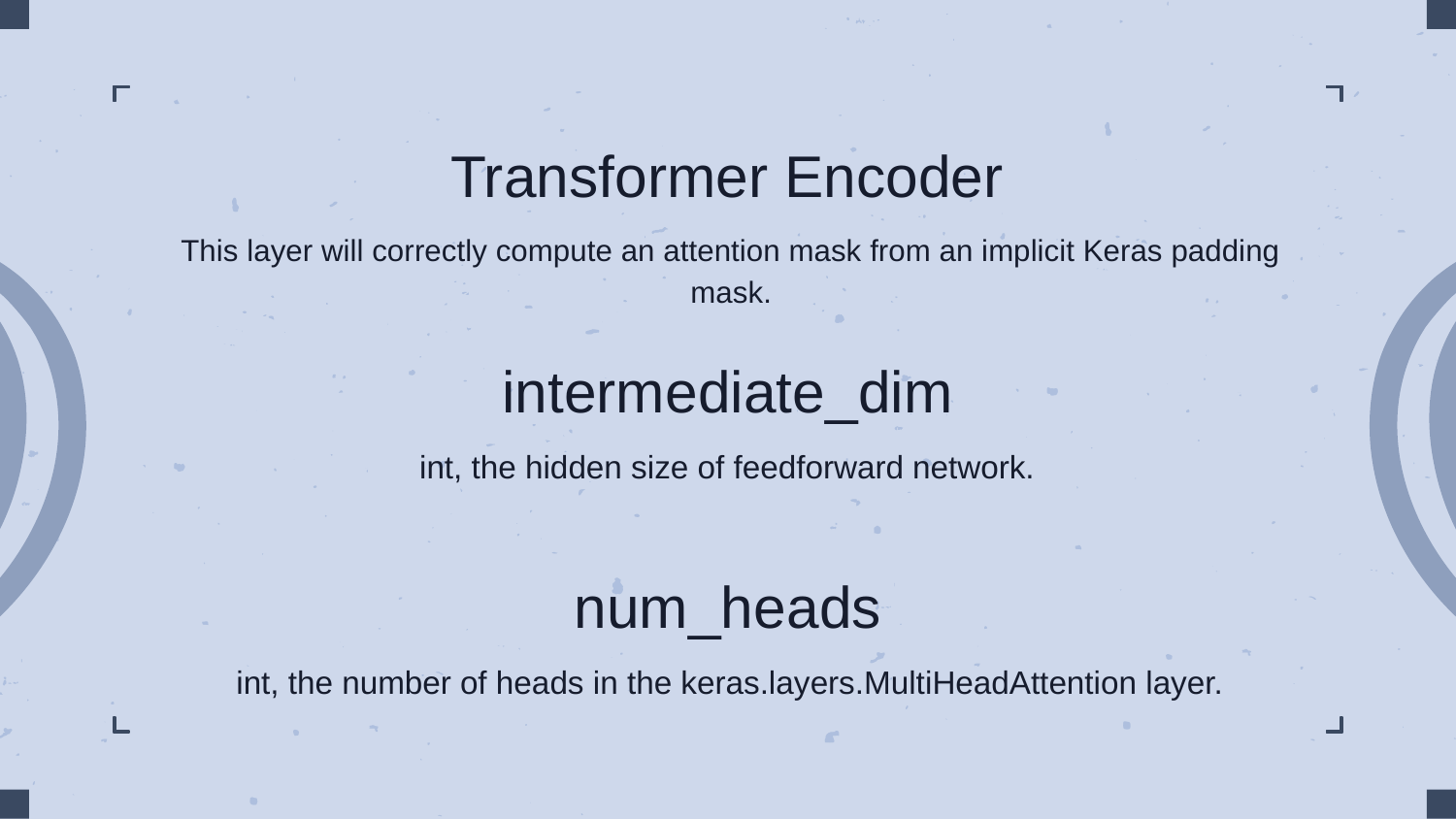

# Transformer Encoder
This layer will correctly compute an attention mask from an implicit Keras padding mask.
intermediate_dim
int, the hidden size of feedforward network.
num_heads
int, the number of heads in the keras.layers.MultiHeadAttention layer.